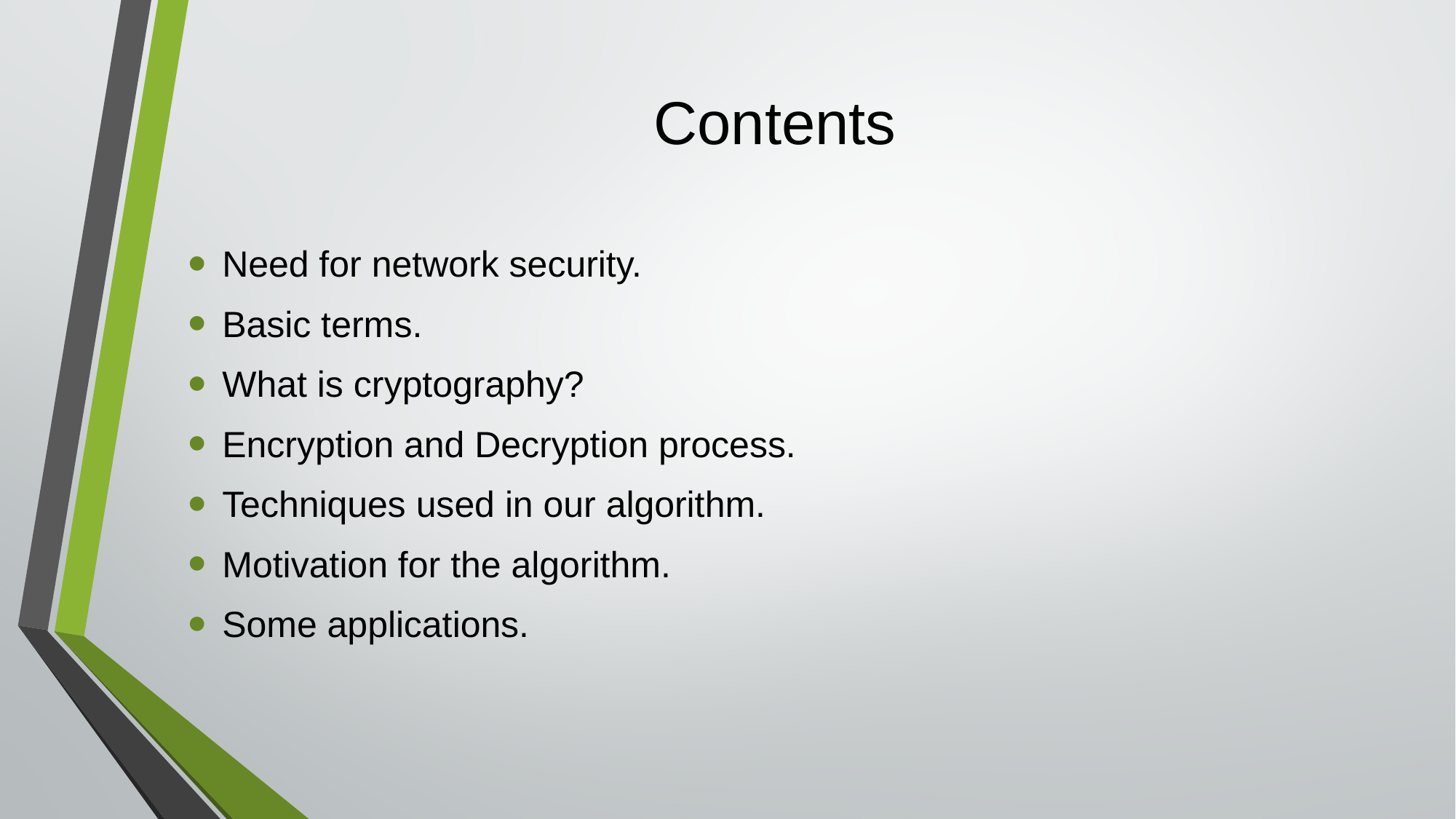

# Contents
Need for network security.
Basic terms.
What is cryptography?
Encryption and Decryption process.
Techniques used in our algorithm.
Motivation for the algorithm.
Some applications.